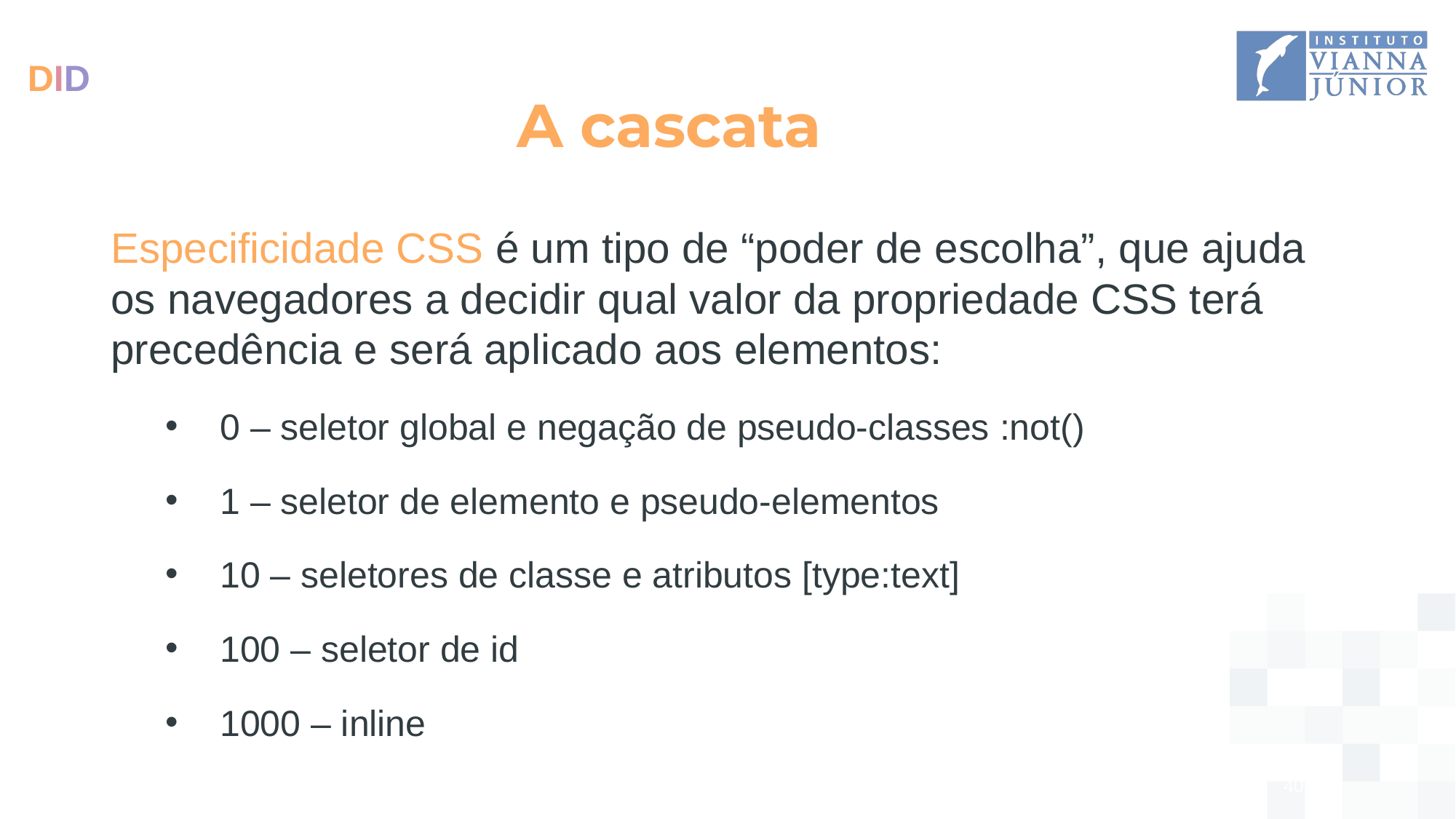

# A cascata
Especificidade CSS é um tipo de “poder de escolha”, que ajuda os navegadores a decidir qual valor da propriedade CSS terá precedência e será aplicado aos elementos:
0 – seletor global e negação de pseudo-classes :not()
1 – seletor de elemento e pseudo-elementos
10 – seletores de classe e atributos [type:text]
100 – seletor de id
1000 – inline

40